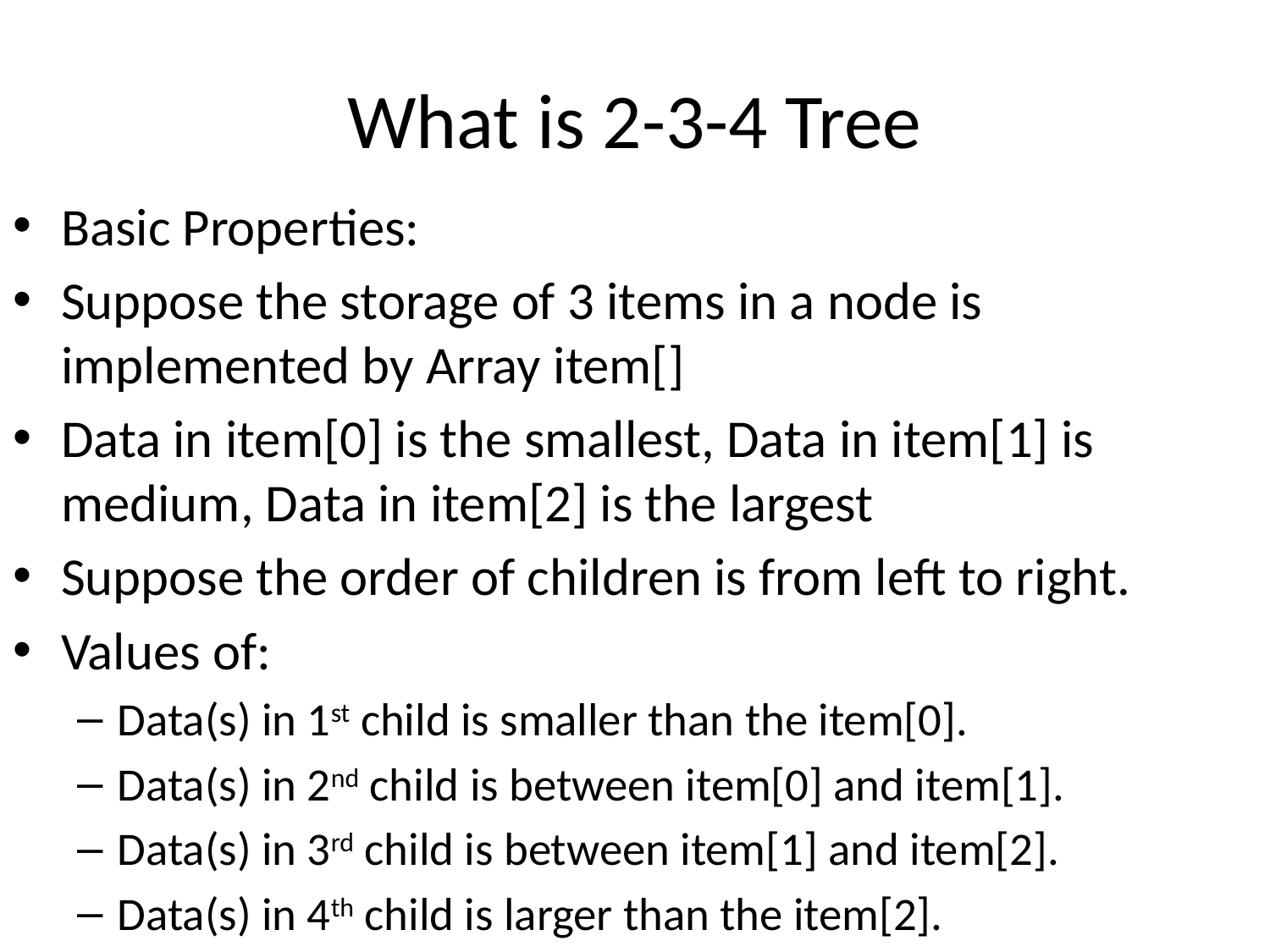

# What is 2-3-4 Tree
Basic Properties:
Suppose the storage of 3 items in a node is implemented by Array item[]
Data in item[0] is the smallest, Data in item[1] is medium, Data in item[2] is the largest
Suppose the order of children is from left to right.
Values of:
Data(s) in 1st child is smaller than the item[0].
Data(s) in 2nd child is between item[0] and item[1].
Data(s) in 3rd child is between item[1] and item[2].
Data(s) in 4th child is larger than the item[2].